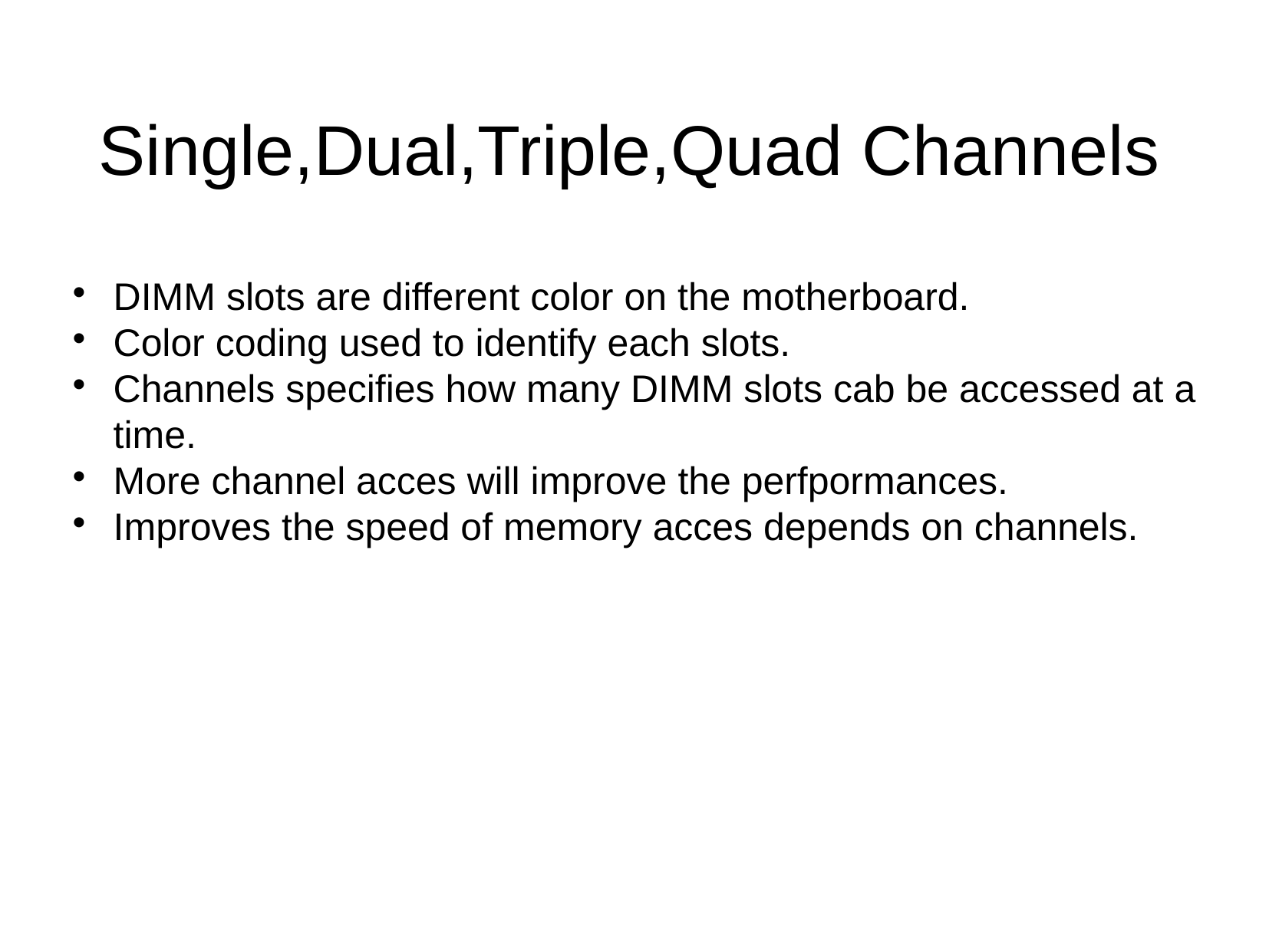

Single,Dual,Triple,Quad Channels
DIMM slots are different color on the motherboard.
Color coding used to identify each slots.
Channels specifies how many DIMM slots cab be accessed at a time.
More channel acces will improve the perfpormances.
Improves the speed of memory acces depends on channels.